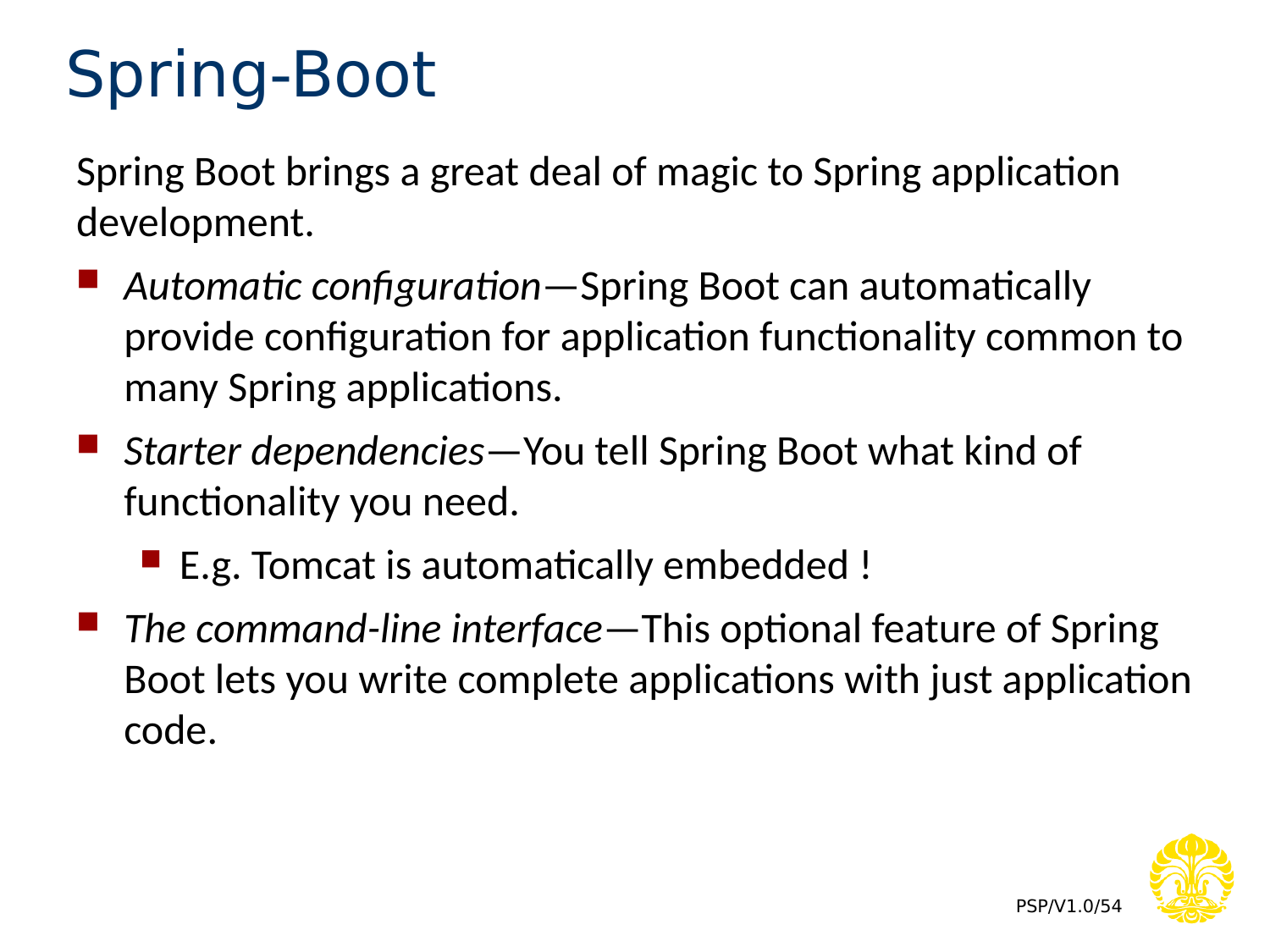

# Spring-Boot
Spring Boot brings a great deal of magic to Spring application development.
Automatic configuration—Spring Boot can automatically provide configuration for application functionality common to many Spring applications.
Starter dependencies—You tell Spring Boot what kind of functionality you need.
E.g. Tomcat is automatically embedded !
The command-line interface—This optional feature of Spring Boot lets you write complete applications with just application code.